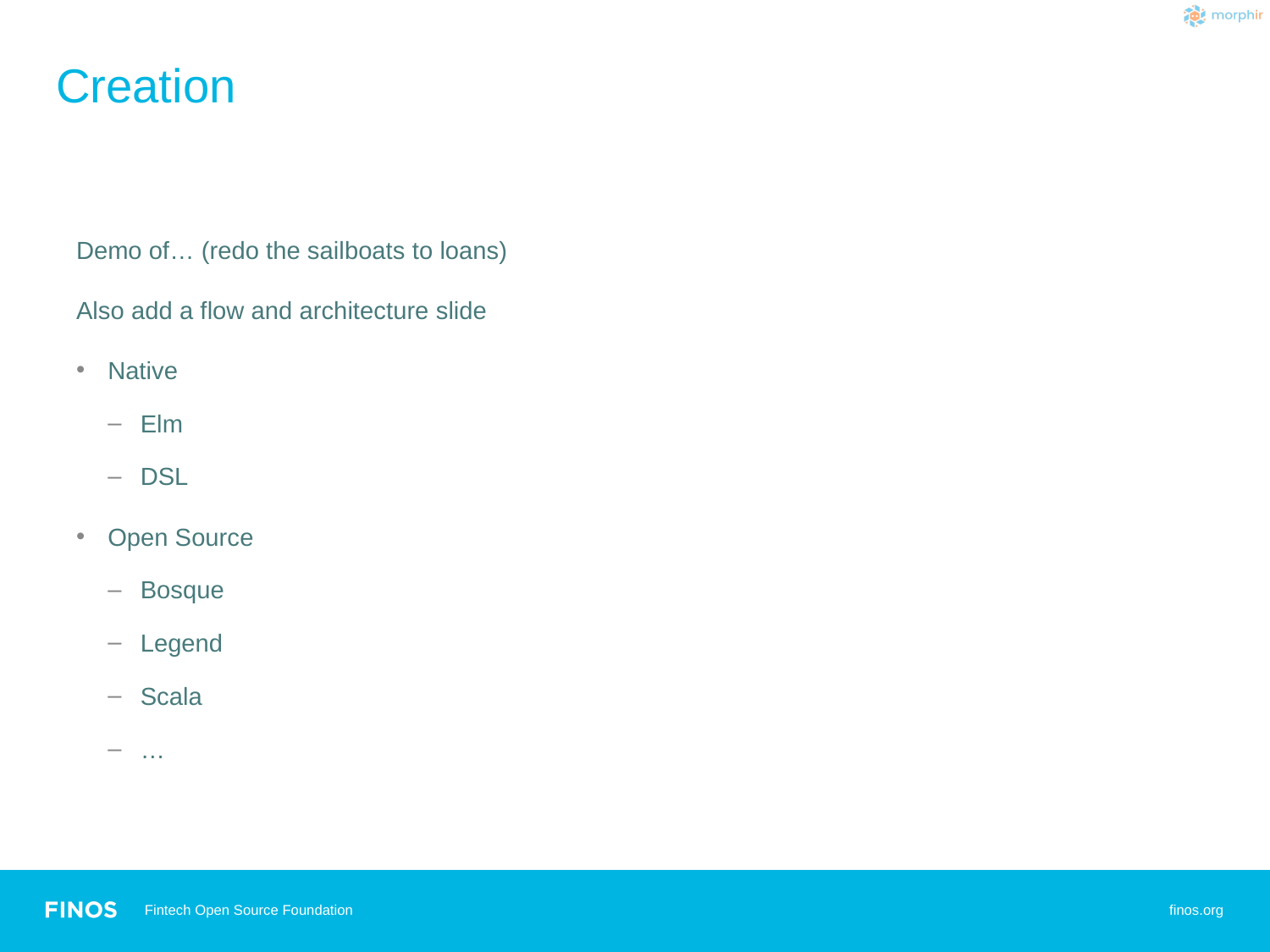

# Creation
Demo of… (redo the sailboats to loans)
Also add a flow and architecture slide
Native
Elm
DSL
Open Source
Bosque
Legend
Scala
…